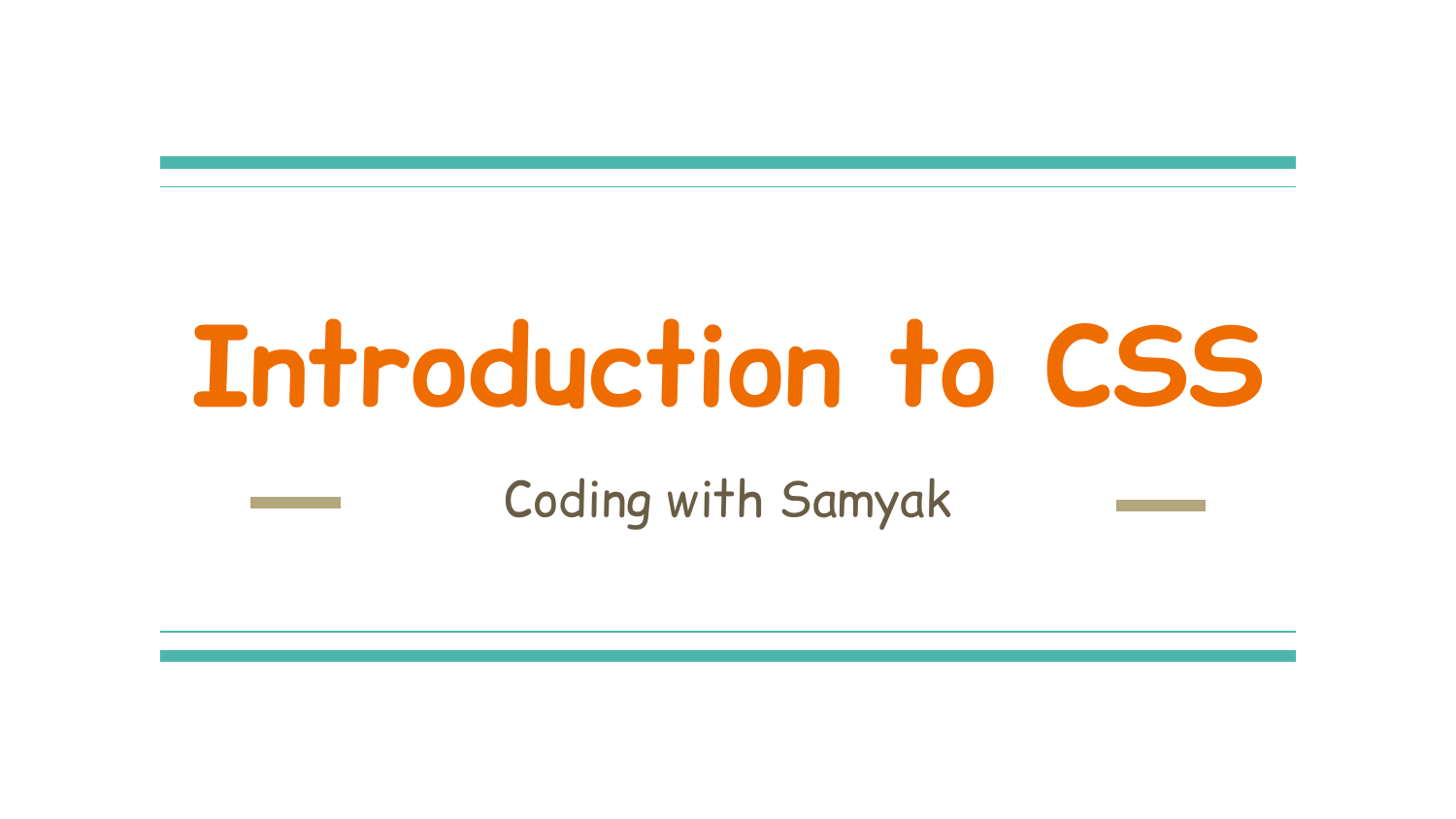

# Introduction to CSS
Coding with Samyak